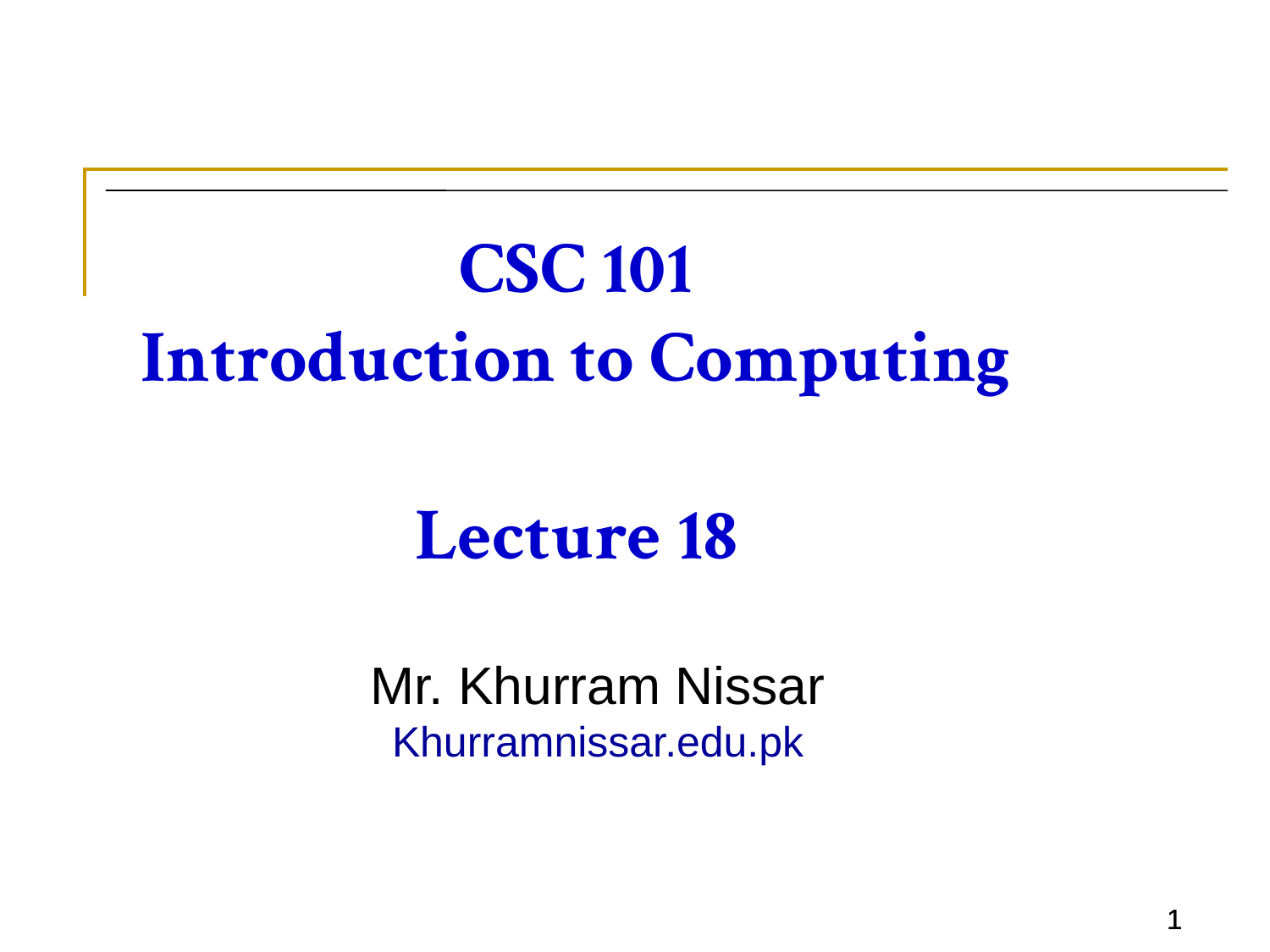

# CSC 101 Introduction to Computing Lecture 18
Mr. Khurram Nissar Khurramnissar.edu.pk
1